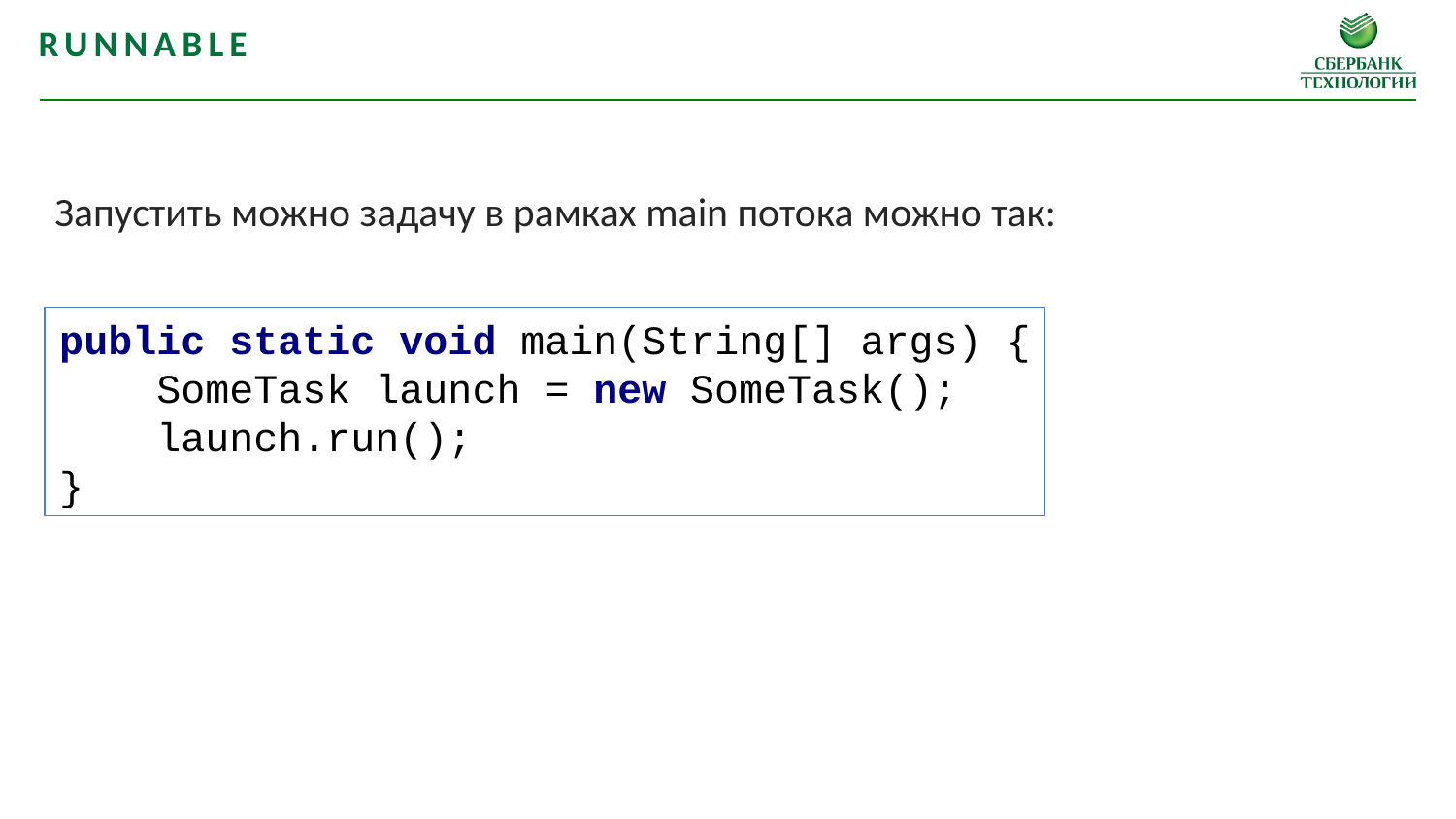

runnable
Запустить можно задачу в рамках main потока можно так:

public static void main(String[] args) {
    SomeTask launch = new SomeTask();
    launch.run();
}